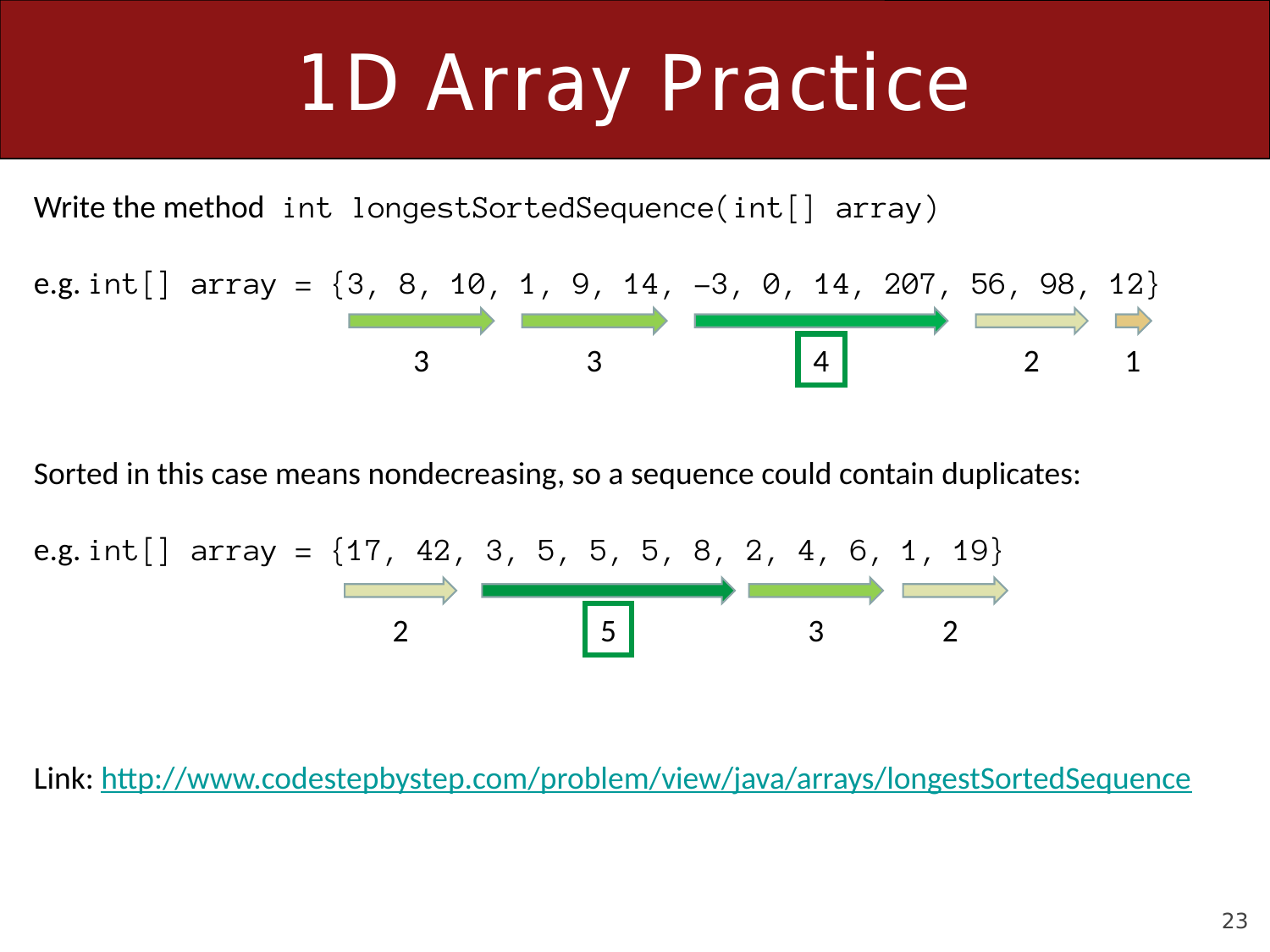

# 1D Array Practice
Write the method int longestSortedSequence(int[] array)

e.g. int[] array = {3, 8, 10, 1, 9, 14, -3, 0, 14, 207, 56, 98, 12}

Sorted in this case means nondecreasing, so a sequence could contain duplicates:

e.g. int[] array = {17, 42, 3, 5, 5, 5, 8, 2, 4, 6, 1, 19}

Link: http://www.codestepbystep.com/problem/view/java/arrays/longestSortedSequence

3
3

4
2
1

2

5
3
2